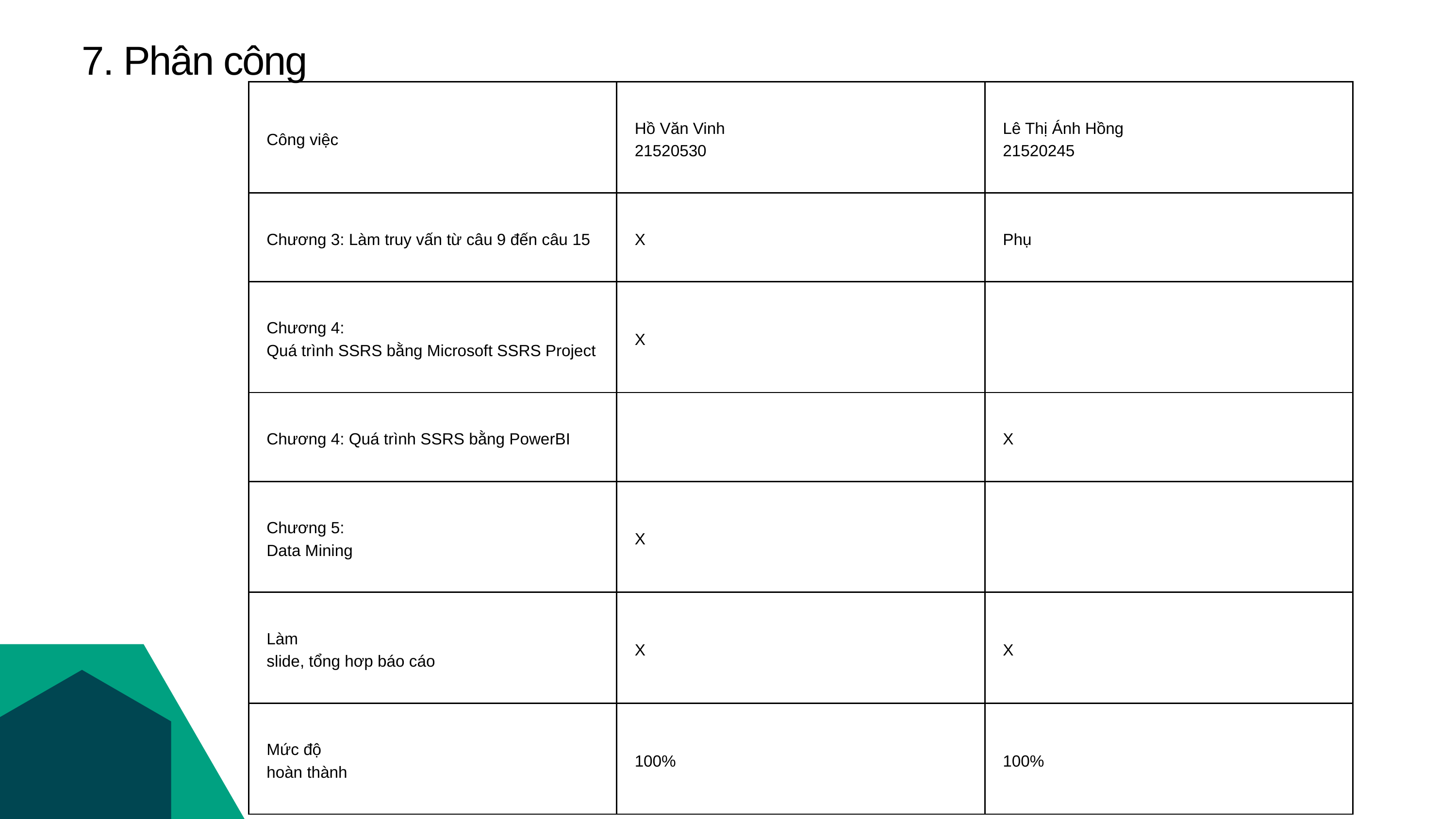

7. Phân công
| Công việc | Hồ Văn Vinh 21520530 | Lê Thị Ánh Hồng 21520245 |
| --- | --- | --- |
| Chương 3: Làm truy vấn từ câu 9 đến câu 15 | X | Phụ |
| Chương 4: Quá trình SSRS bằng Microsoft SSRS Project | X |  |
| Chương 4: Quá trình SSRS bằng PowerBI |  | X |
| Chương 5: Data Mining | X |  |
| Làm slide, tổng hơp báo cáo | X | X |
| Mức độ hoàn thành | 100% | 100% |